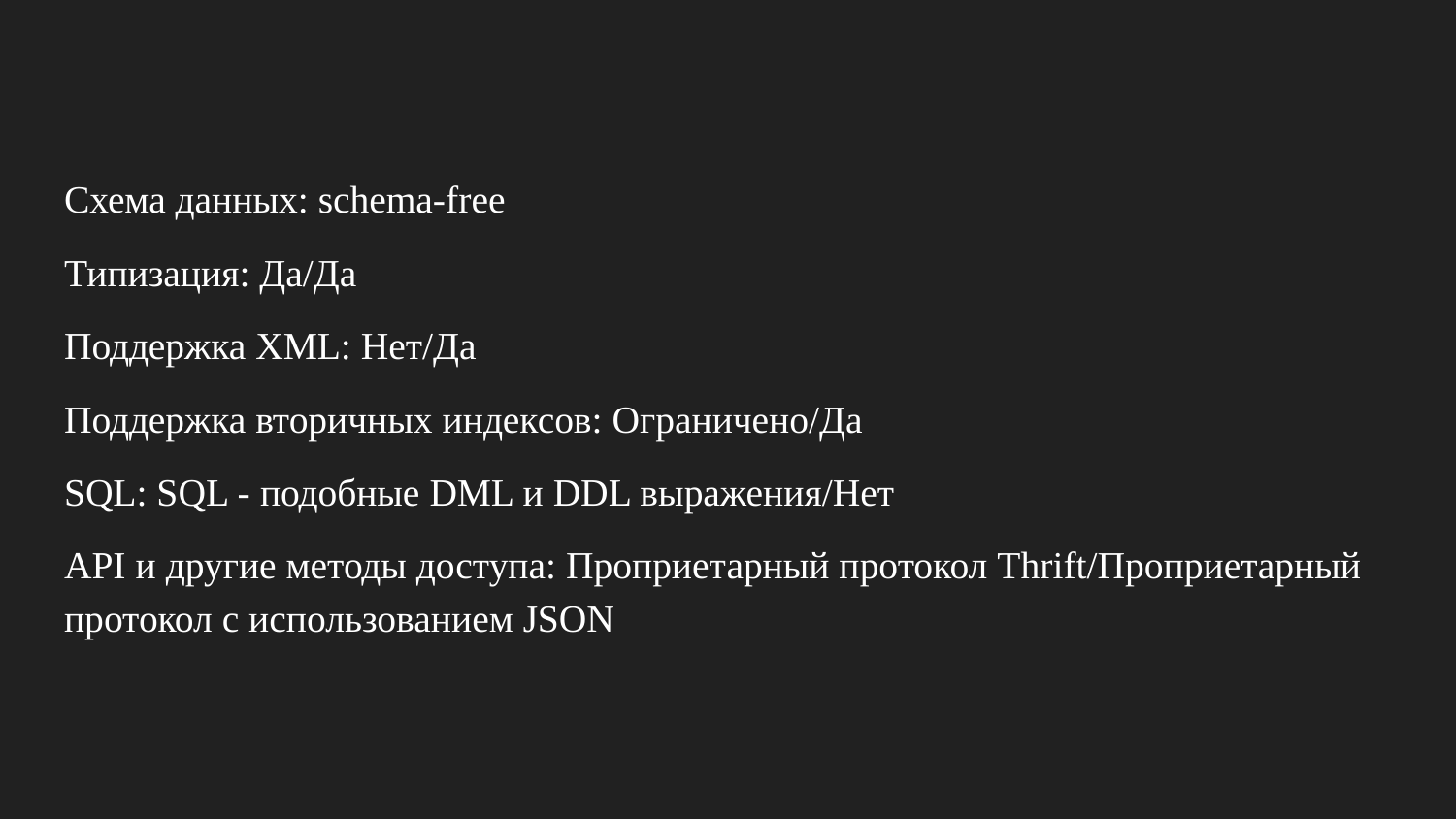

Схема данных: schema-free
Типизация: Да/Да
Поддержка XML: Нет/Да
Поддержка вторичных индексов: Ограничено/Да
SQL: SQL - подобные DML и DDL выражения/Нет
API и другие методы доступа: Проприетарный протокол Thrift/Проприетарный протокол с использованием JSON